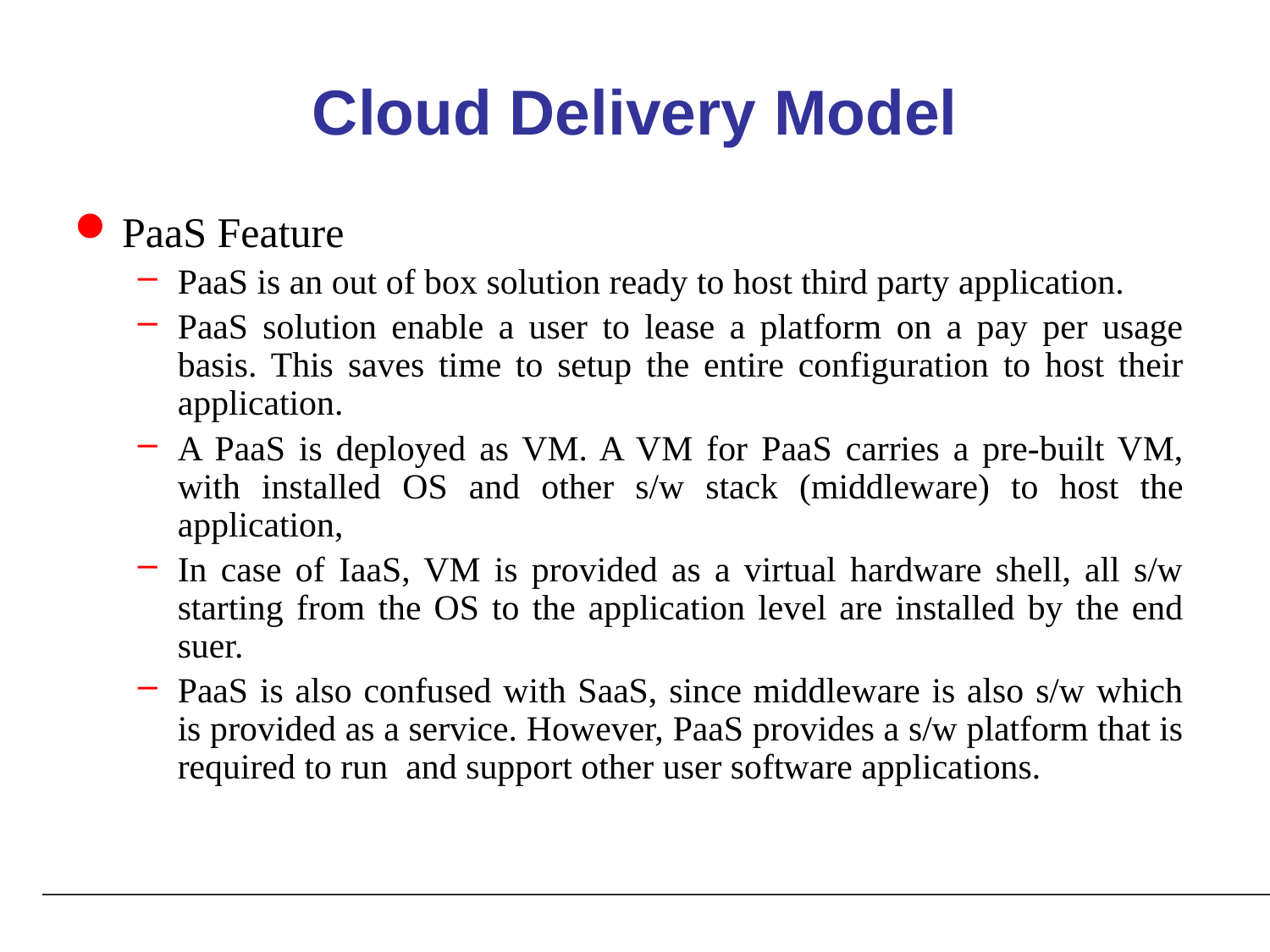

# Cloud Delivery Model
PaaS Feature
PaaS is an out of box solution ready to host third party application.
PaaS solution enable a user to lease a platform on a pay per usage basis. This saves time to setup the entire configuration to host their application.
A PaaS is deployed as VM. A VM for PaaS carries a pre-built VM, with installed OS and other s/w stack (middleware) to host the application,
In case of IaaS, VM is provided as a virtual hardware shell, all s/w starting from the OS to the application level are installed by the end suer.
PaaS is also confused with SaaS, since middleware is also s/w which is provided as a service. However, PaaS provides a s/w platform that is required to run  and support other user software applications.